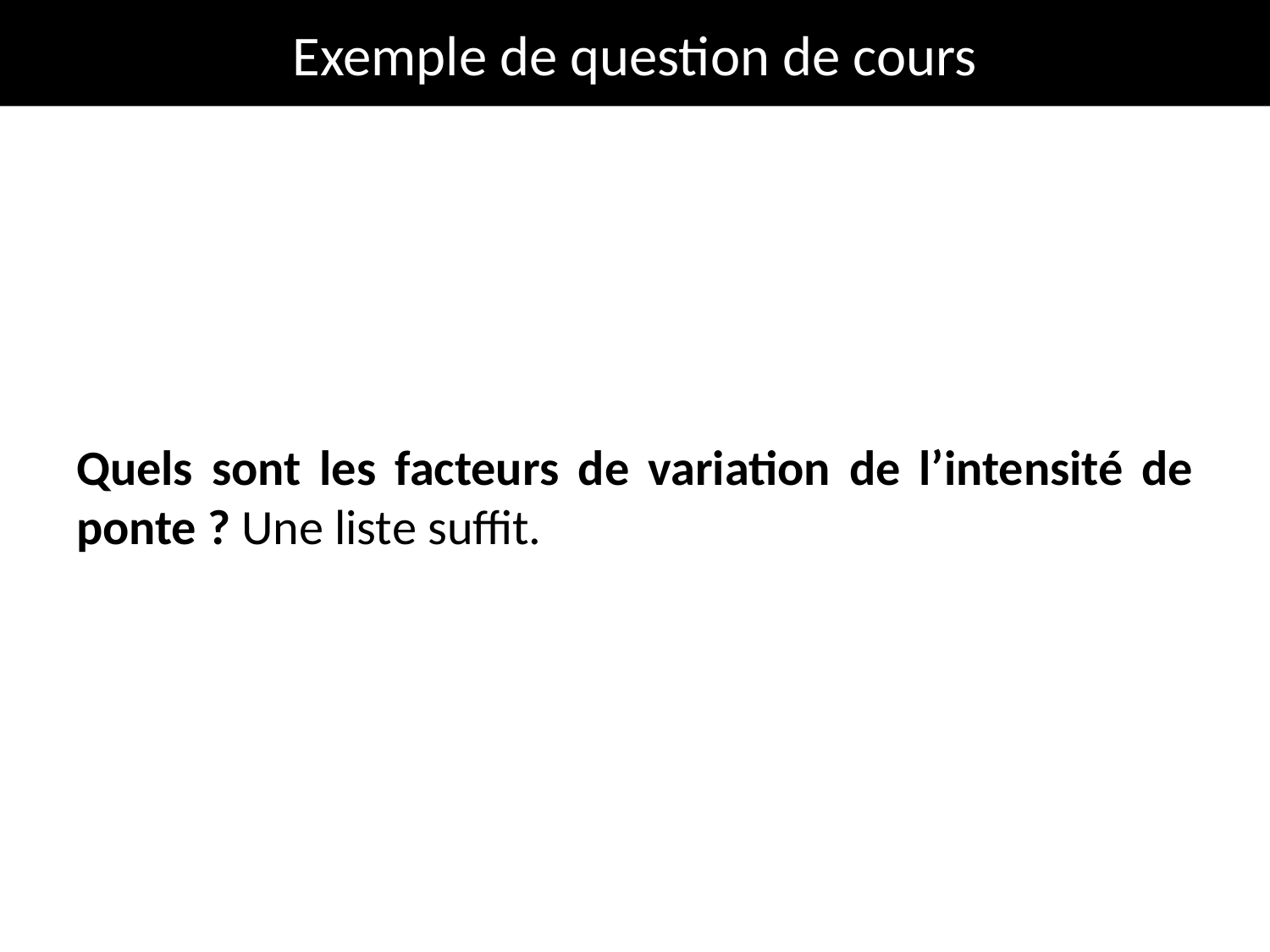

# Exemple de question de cours

Quels sont les facteurs de variation de l’intensité de ponte ? Une liste suffit.